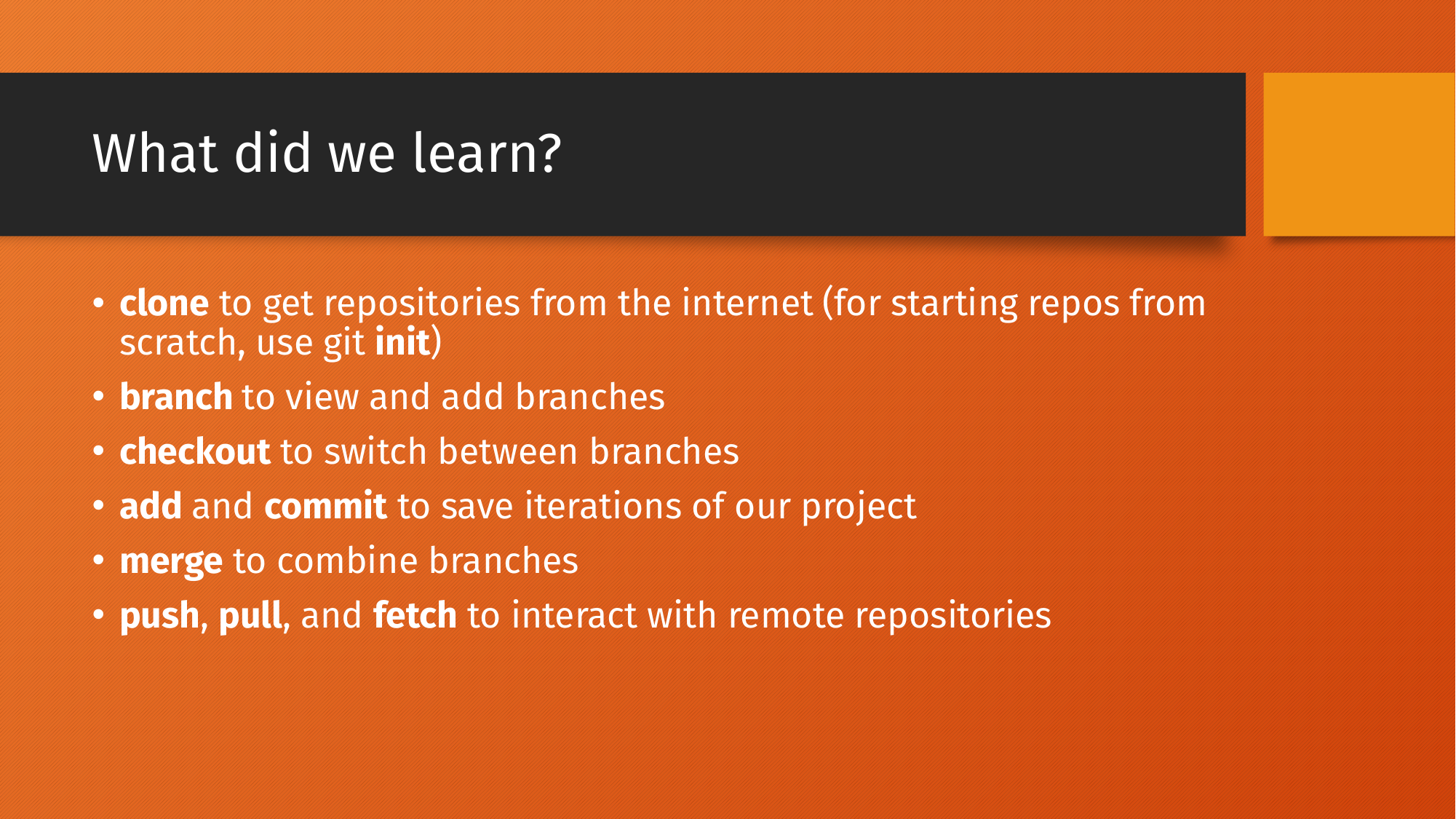

# What did we learn?
clone to get repositories from the internet (for starting repos from scratch, use git init)
branch to view and add branches
checkout to switch between branches
add and commit to save iterations of our project
merge to combine branches
push, pull, and fetch to interact with remote repositories